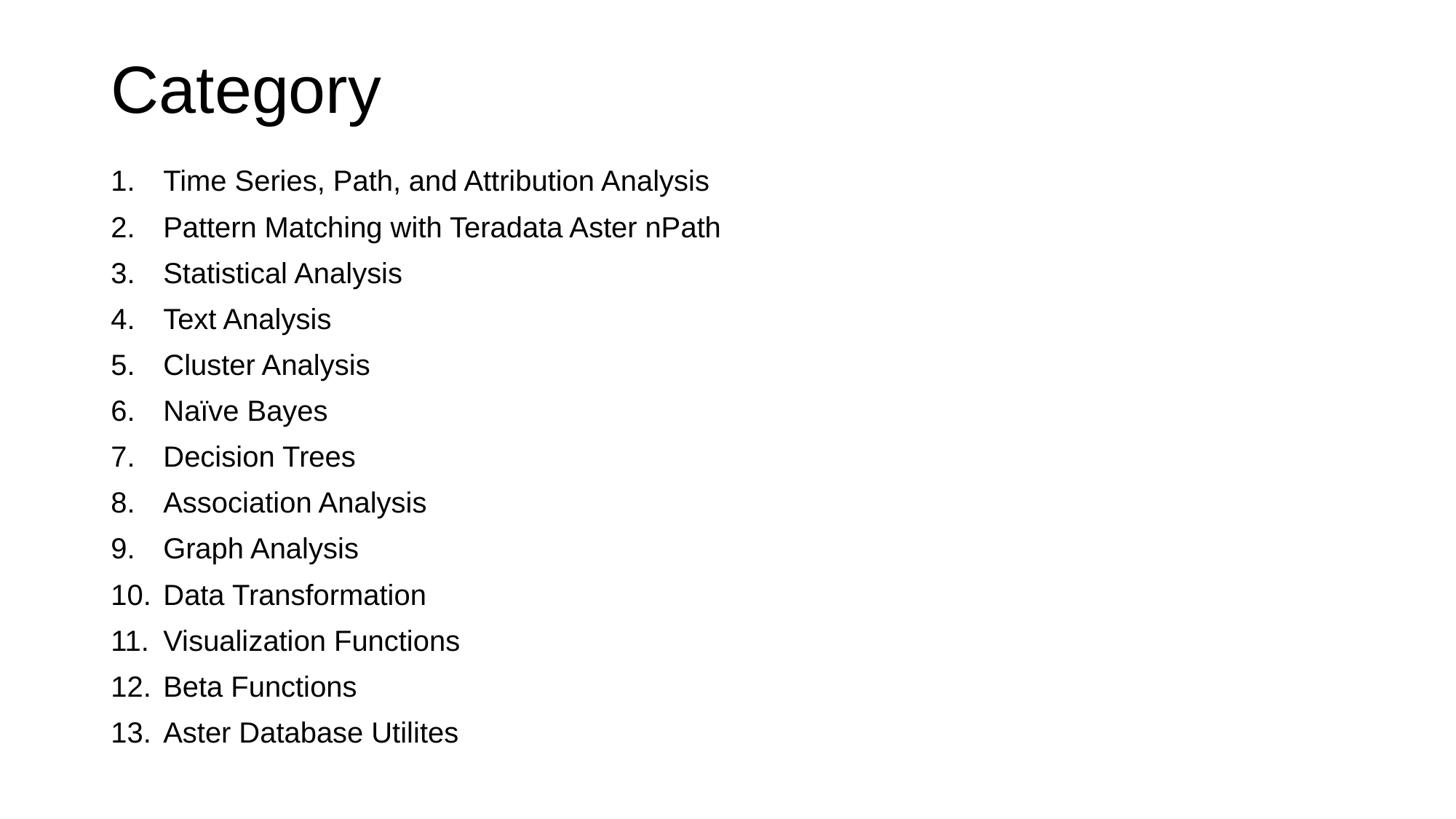

# Category
Time Series, Path, and Attribution Analysis
Pattern Matching with Teradata Aster nPath
Statistical Analysis
Text Analysis
Cluster Analysis
Naïve Bayes
Decision Trees
Association Analysis
Graph Analysis
Data Transformation
Visualization Functions
Beta Functions
Aster Database Utilites